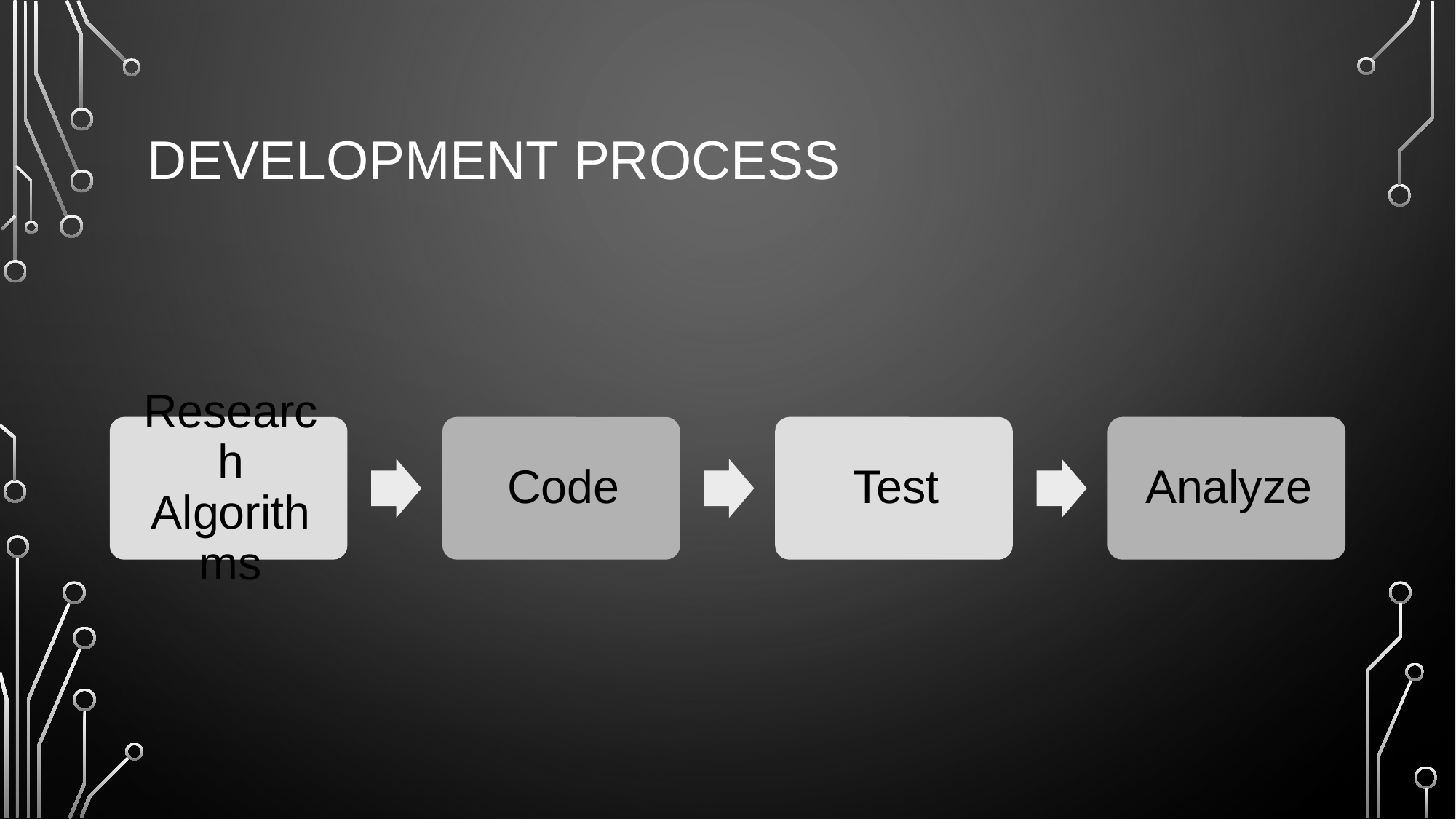

# Development Process
Research Algorithms

Code

Test

Analyze